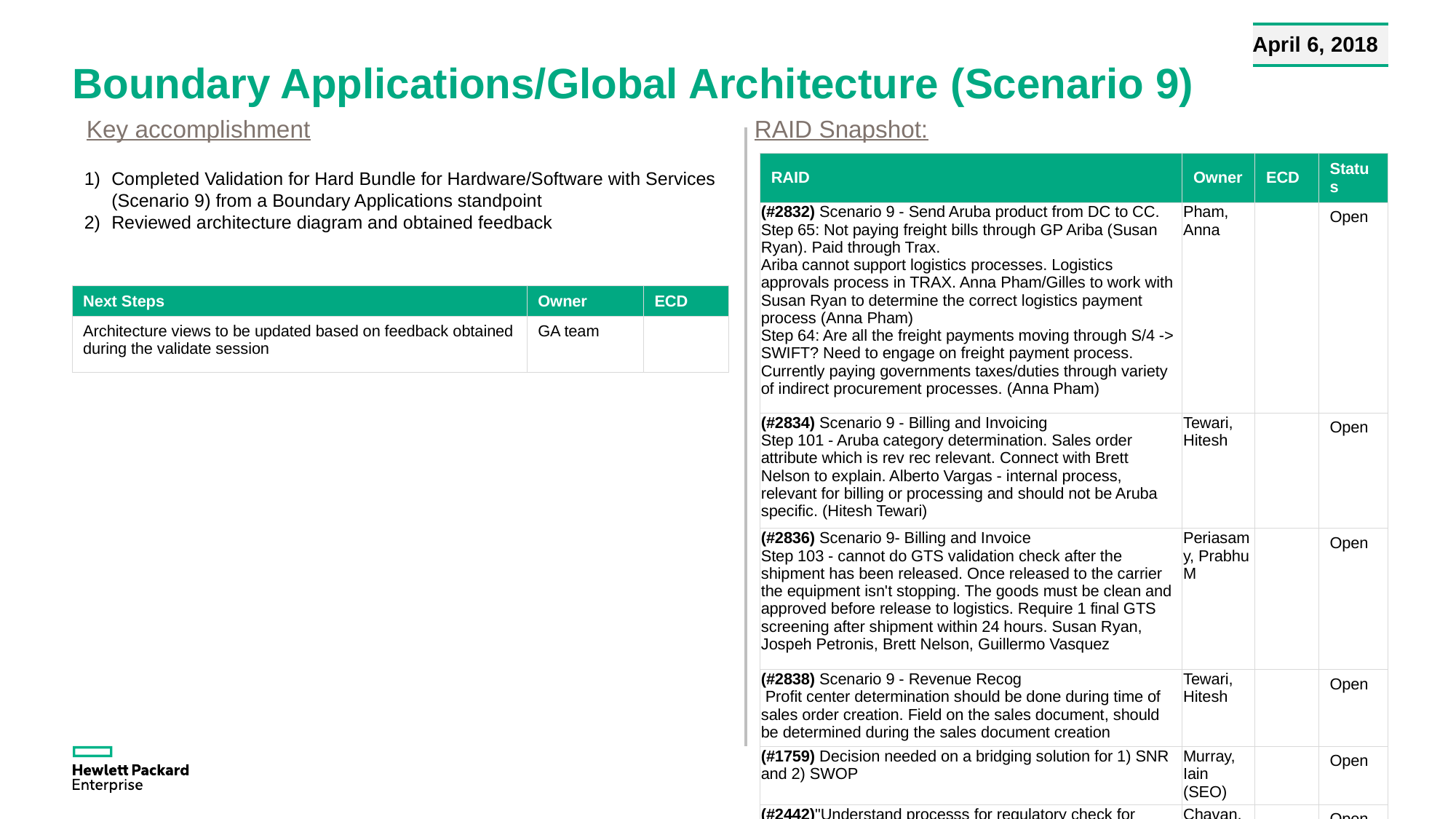

| April 6, 2018 |
| --- |
# Boundary Applications/Global Architecture (Scenario 9)
Key accomplishment
RAID Snapshot:
| RAID | Owner | ECD | Status |
| --- | --- | --- | --- |
| (#2832) ​Scenario 9 - Send Aruba product from DC to CC. Step 65: Not paying freight bills through GP Ariba (Susan Ryan). Paid through Trax. Ariba cannot support logistics processes. Logistics approvals process in TRAX. Anna Pham/Gilles to work with Susan Ryan to determine the correct logistics payment process (Anna Pham) Step 64: Are all the freight payments moving through S/4 -> SWIFT? Need to engage on freight payment process. Currently paying governments taxes/duties through variety of indirect procurement processes. (Anna Pham) | Pham, Anna |  | Open |
| (#2834) Scenario 9 - Billing and Invoicing Step 101 - Aruba category determination. Sales order attribute which is rev rec relevant. Connect with Brett Nelson to explain. Alberto Vargas - internal process, relevant for billing or processing and should not be Aruba specific. (Hitesh Tewari) | Tewari, Hitesh |  | Open |
| (#2836) ​Scenario 9- Billing and Invoice Step 103 - cannot do GTS validation check after the shipment has been released. Once released to the carrier the equipment isn't stopping. The goods must be clean and approved before release to logistics. Require 1 final GTS screening after shipment within 24 hours. Susan Ryan, Jospeh Petronis, Brett Nelson, Guillermo Vasquez | Periasamy, Prabhu M |  | Open |
| (#2838) ​Scenario 9 - Revenue Recog  Profit center determination should be done during time of sales order creation. Field on the sales document, should be determined during the sales document creation | Tewari, Hitesh |  | Open |
| ​​(#1759) Decision needed on a bridging solution for 1) SNR and 2) SWOP | Murray, Iain (SEO) |  | Open |
| (#2442)"​Understand processs for regulatory check for shipments ​​​ " | Chavan, Rohit |  | Open |
Completed Validation for Hard Bundle for Hardware/Software with Services (Scenario 9) from a Boundary Applications standpoint
Reviewed architecture diagram and obtained feedback

| Next Steps | Owner | ECD |
| --- | --- | --- |
| Architecture views to be updated based on feedback obtained during the validate session | GA team |  |